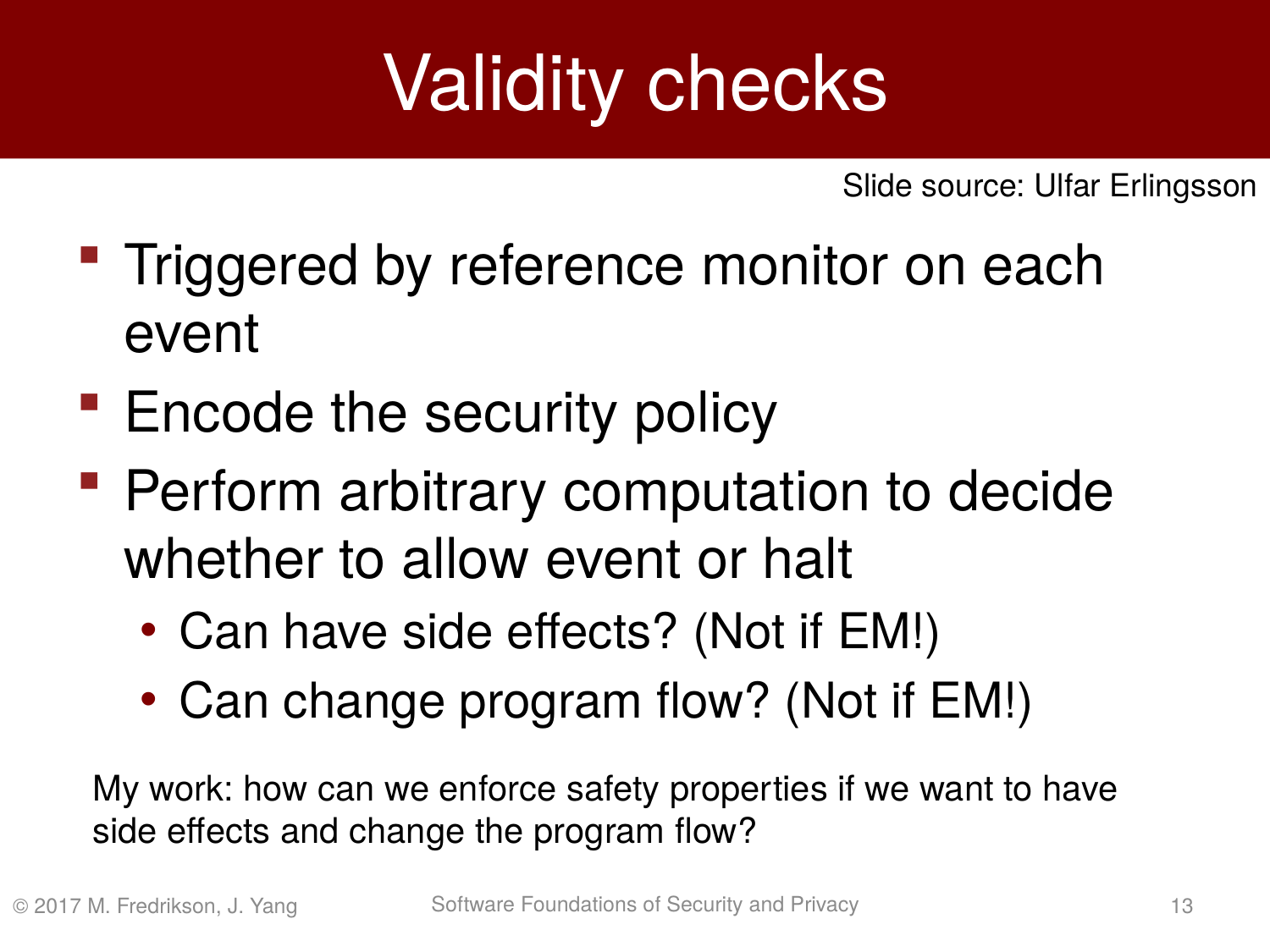

# Validity checks
Slide source: Ulfar Erlingsson
Triggered by reference monitor on each event
Encode the security policy
Perform arbitrary computation to decide whether to allow event or halt
Can have side effects? (Not if EM!)
Can change program flow? (Not if EM!)
My work: how can we enforce safety properties if we want to have side effects and change the program flow?
© 2017 M. Fredrikson, J. Yang
13